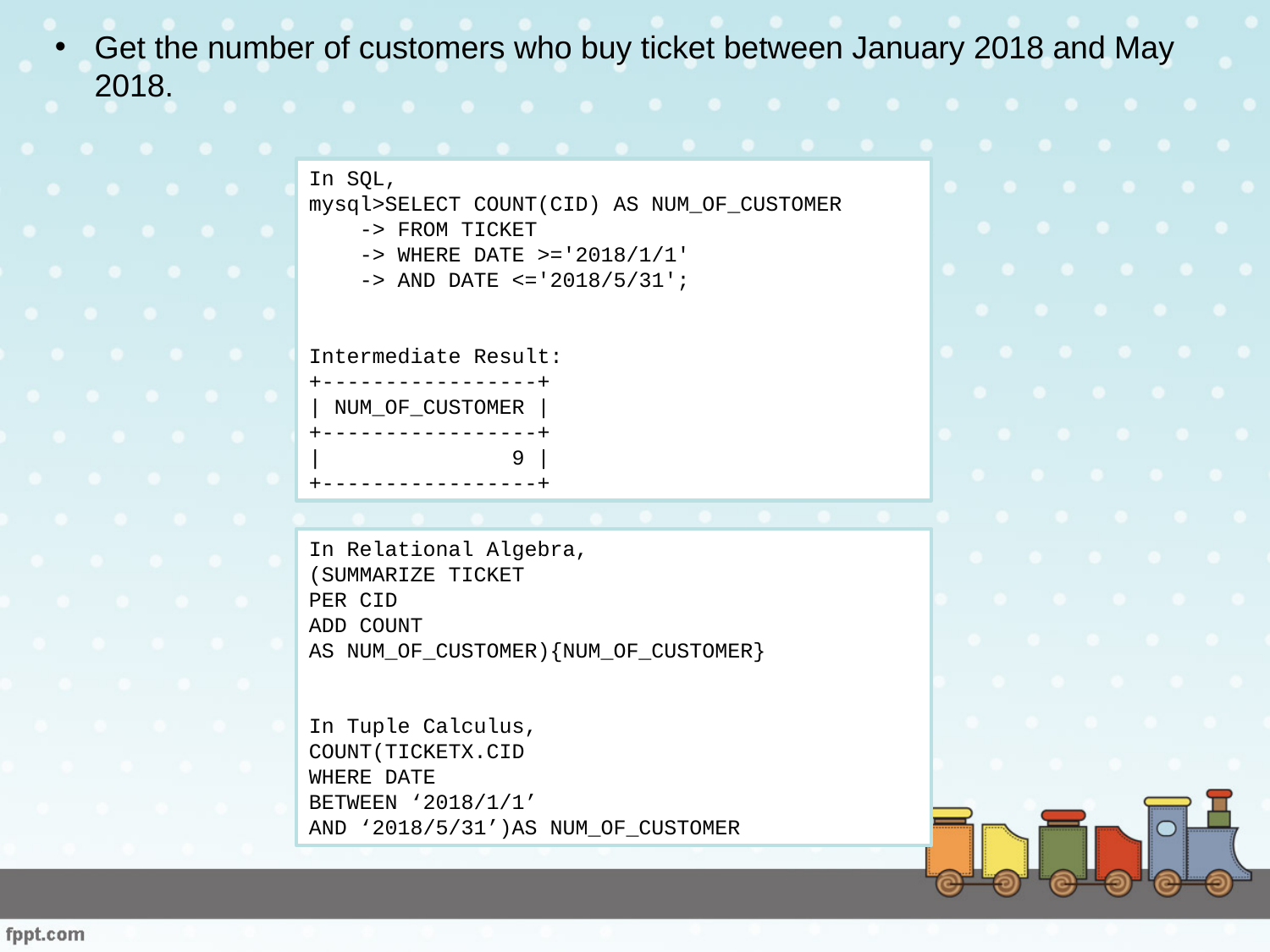

Get the number of customers who buy ticket between January 2018 and May 2018.
In SQL,
mysql>SELECT COUNT(CID) AS NUM_OF_CUSTOMER
    -> FROM TICKET
    -> WHERE DATE >='2018/1/1'
    -> AND DATE <='2018/5/31';

Intermediate Result:
+-----------------+
| NUM_OF_CUSTOMER |
+-----------------+
|               9 |
+-----------------+
In Relational Algebra,
(SUMMARIZE TICKET
PER CID
ADD COUNT
AS NUM_OF_CUSTOMER){NUM_OF_CUSTOMER}

In Tuple Calculus,
COUNT(TICKETX.CID
WHERE DATE
BETWEEN ‘2018/1/1’
AND ‘2018/5/31’)AS NUM_OF_CUSTOMER